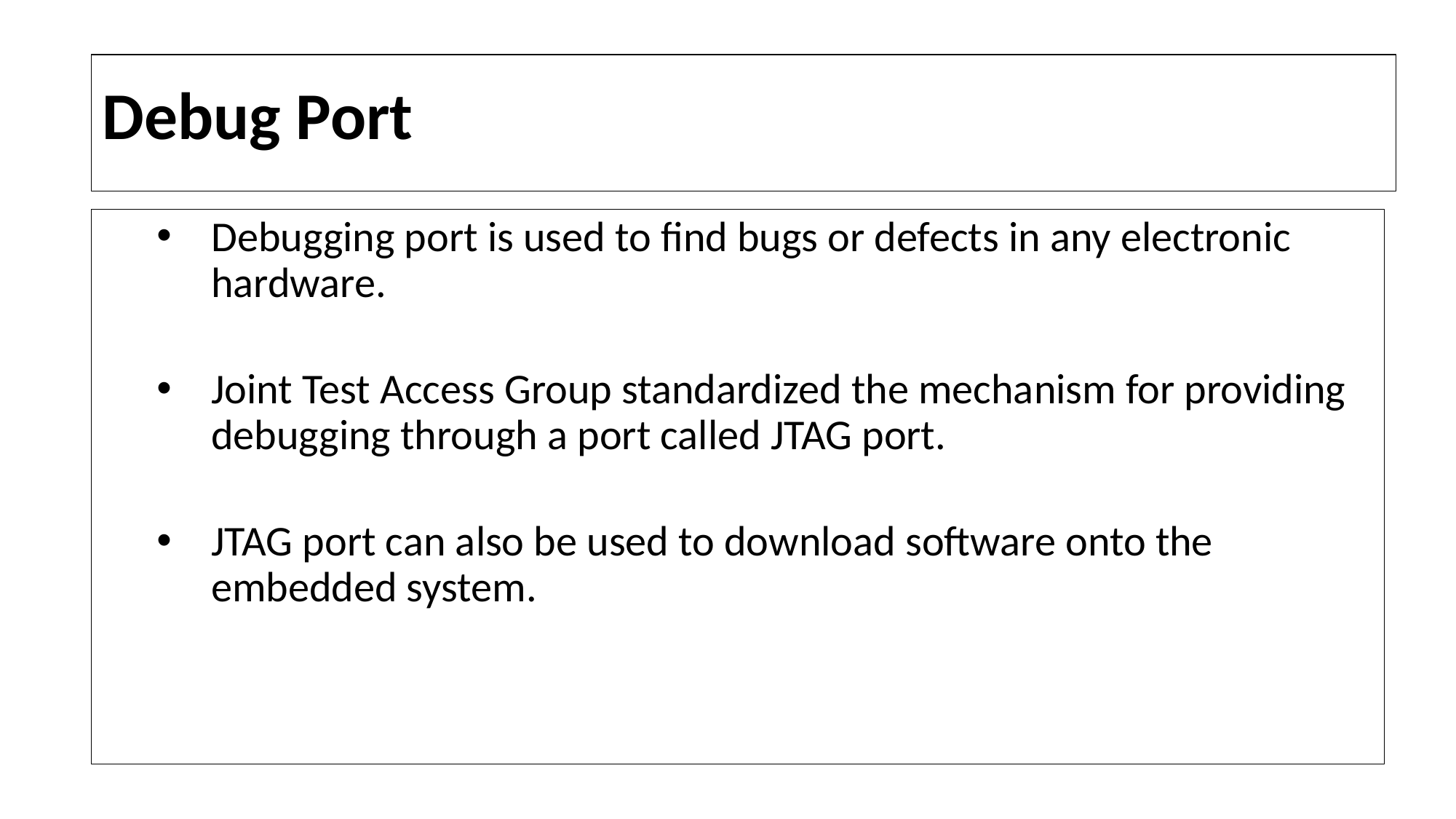

# Debug Port
Debugging port is used to find bugs or defects in any electronic hardware.

Joint Test Access Group standardized the mechanism for providing debugging through a port called JTAG port.

JTAG port can also be used to download software onto the embedded system.